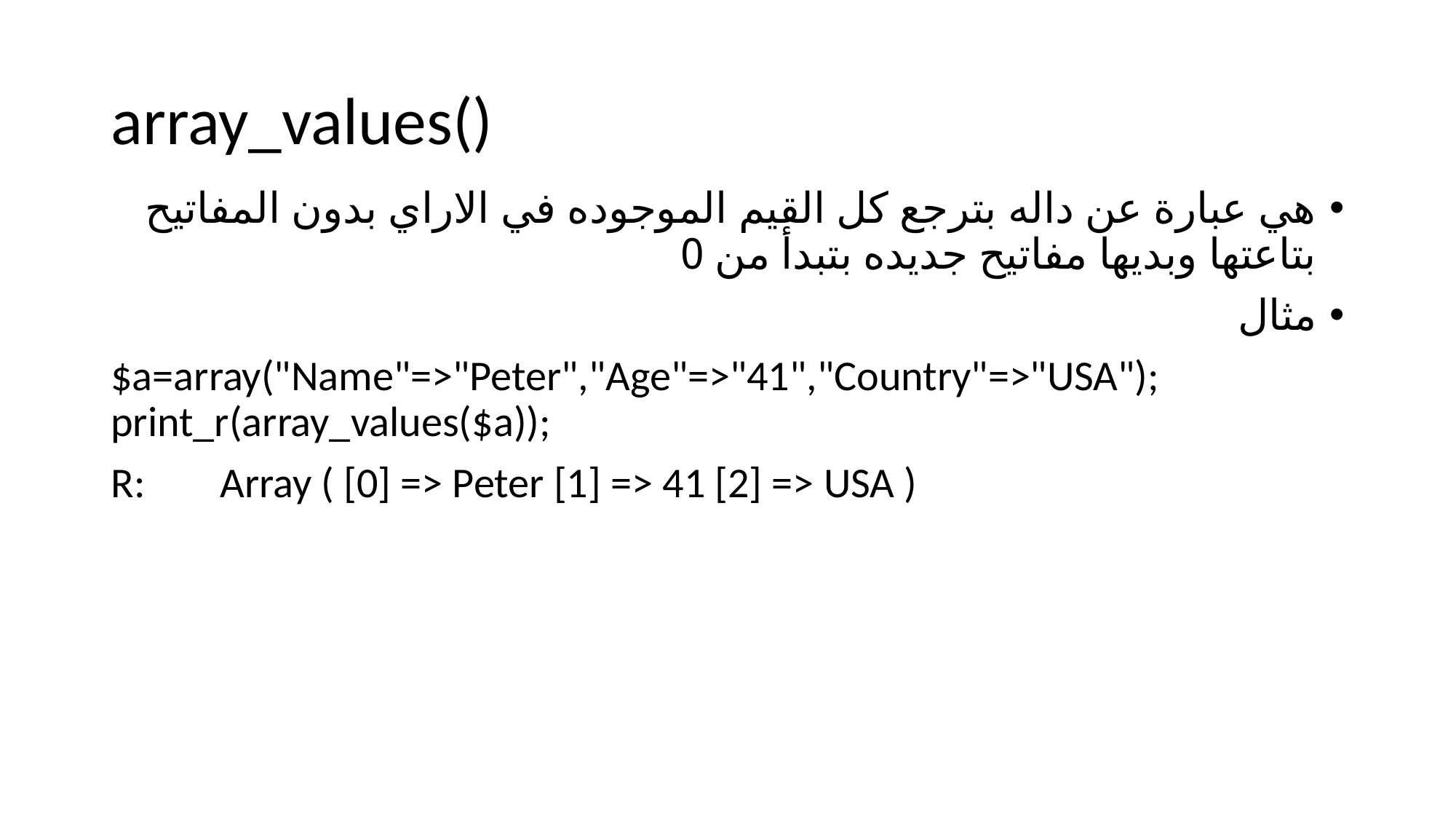

# array_values()
هي عبارة عن داله بترجع كل القيم الموجوده في الاراي بدون المفاتيح بتاعتها وبديها مفاتيح جديده بتبدأ من 0
مثال
$a=array("Name"=>"Peter","Age"=>"41","Country"=>"USA");
print_r(array_values($a));
R: 	Array ( [0] => Peter [1] => 41 [2] => USA )